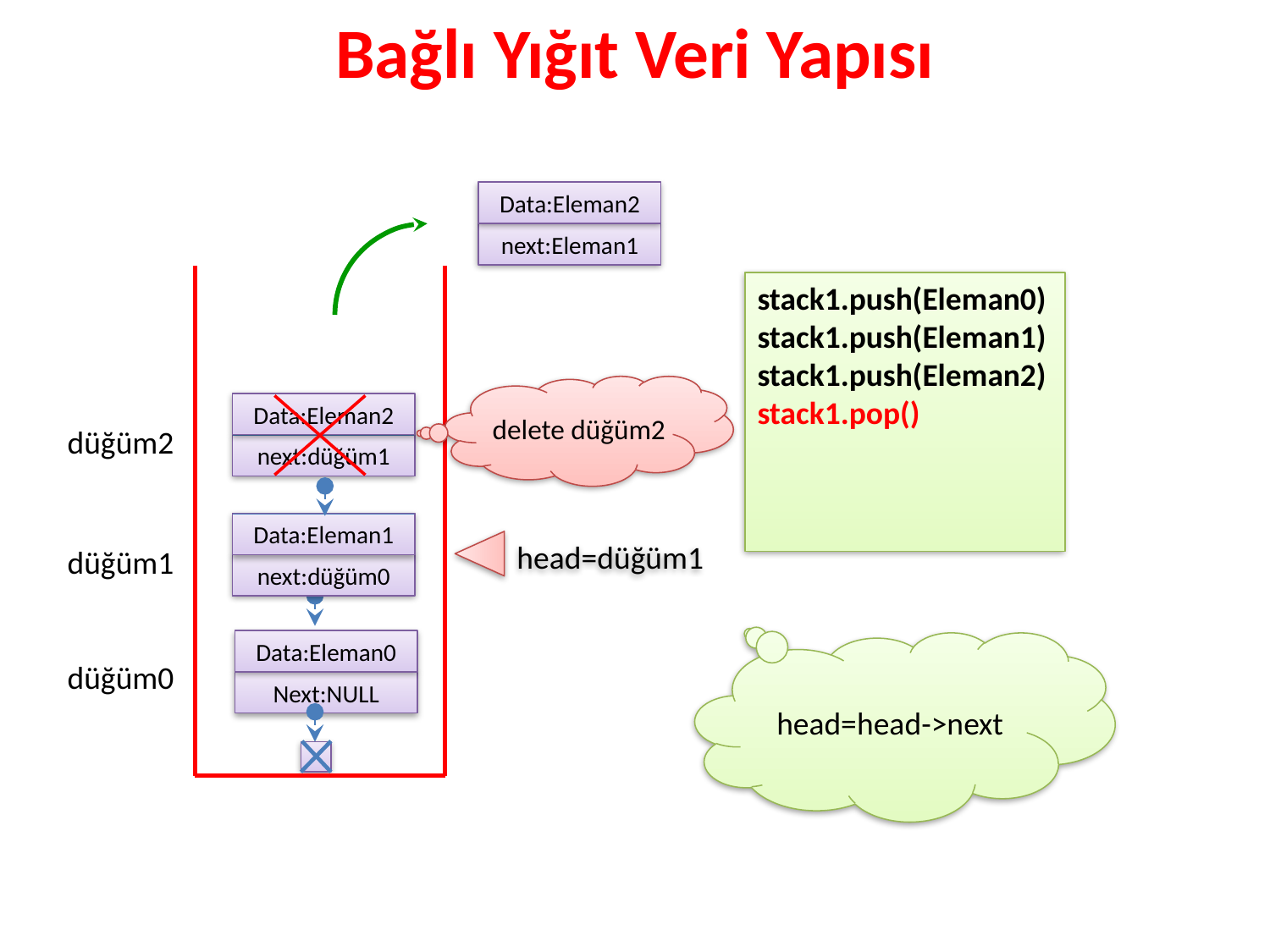

# Bağlı Yığıt Veri Yapısı
Data:Eleman2
next:Eleman1

stack1.push(Eleman0)
stack1.push(Eleman1)
stack1.push(Eleman2)
stack1.pop()

delete düğüm2
Data:Eleman2
next:düğüm1
düğüm2
Data:Eleman1
next:düğüm0

head=düğüm1
düğüm1
Data:Eleman0
Next:NULL
head=head->next
düğüm0